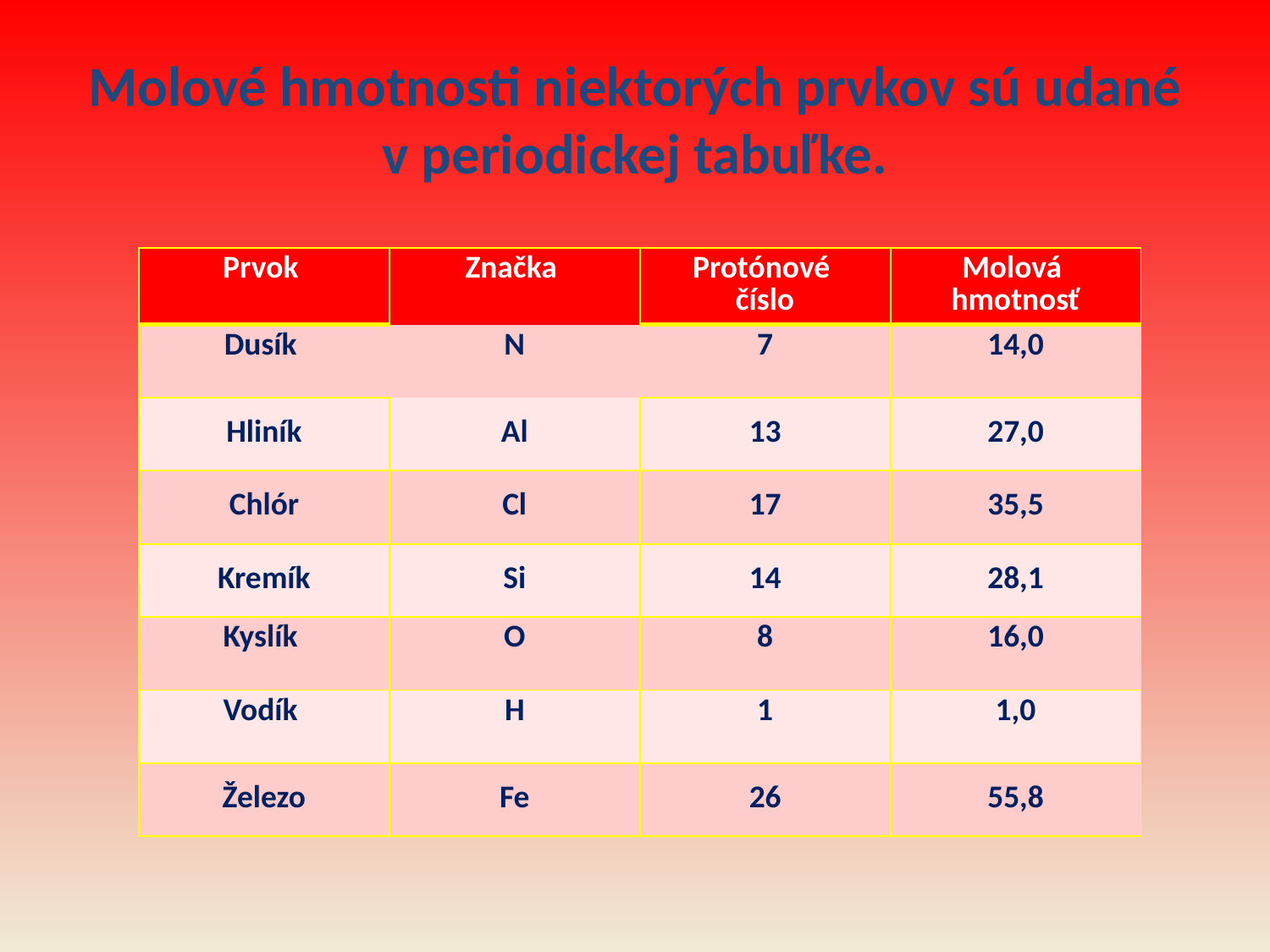

# Molové hmotnosti niektorých prvkov sú udané v periodickej tabuľke.
| Prvok | Značka | Protónové číslo | Molová hmotnosť |
| --- | --- | --- | --- |
| Dusík | N | 7 | 14,0 |
| Hliník | Al | 13 | 27,0 |
| Chlór | Cl | 17 | 35,5 |
| Kremík | Si | 14 | 28,1 |
| Kyslík | O | 8 | 16,0 |
| Vodík | H | 1 | 1,0 |
| Železo | Fe | 26 | 55,8 |